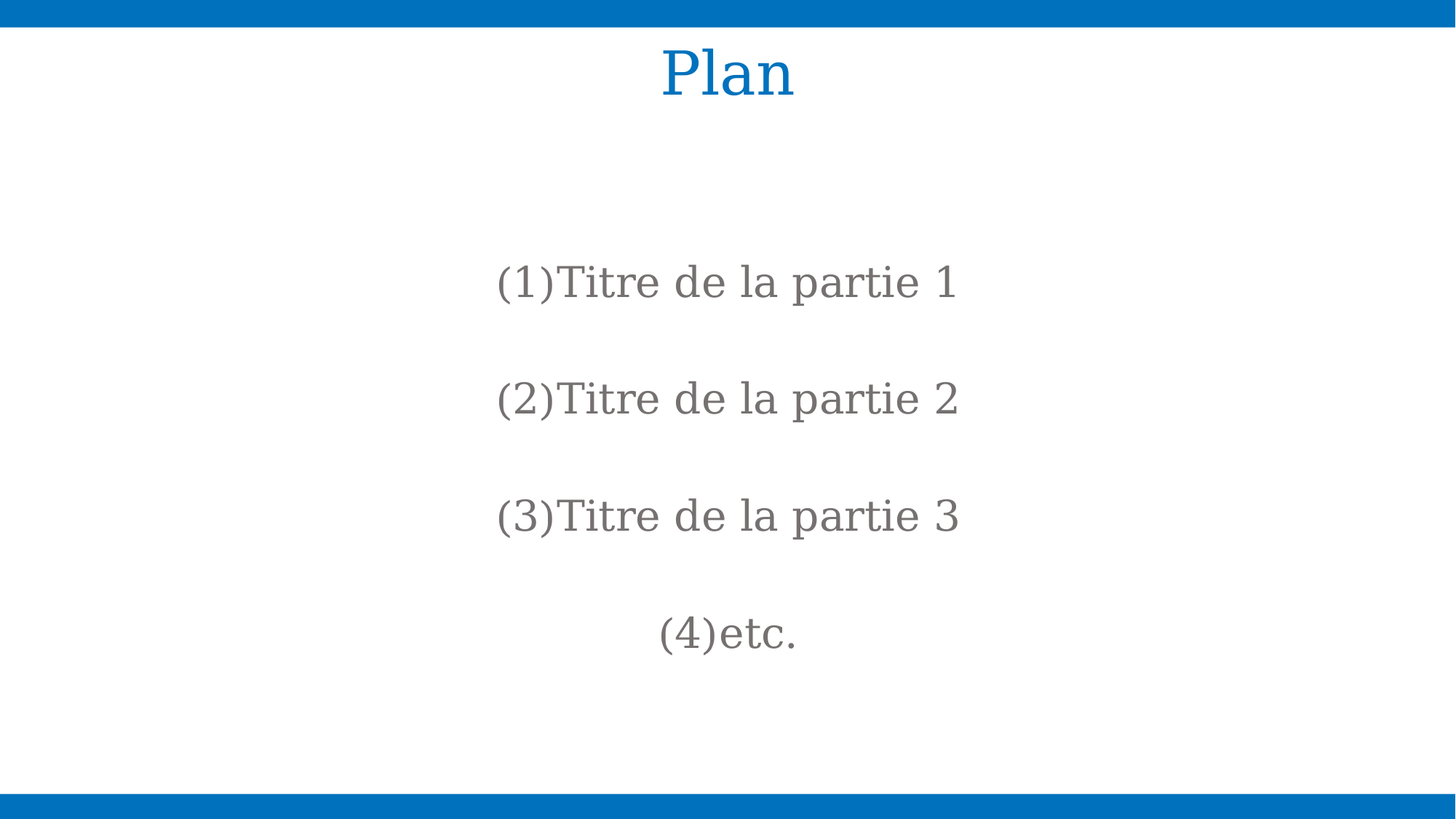

# Plan
Titre de la partie 1
Titre de la partie 2
Titre de la partie 3
etc.